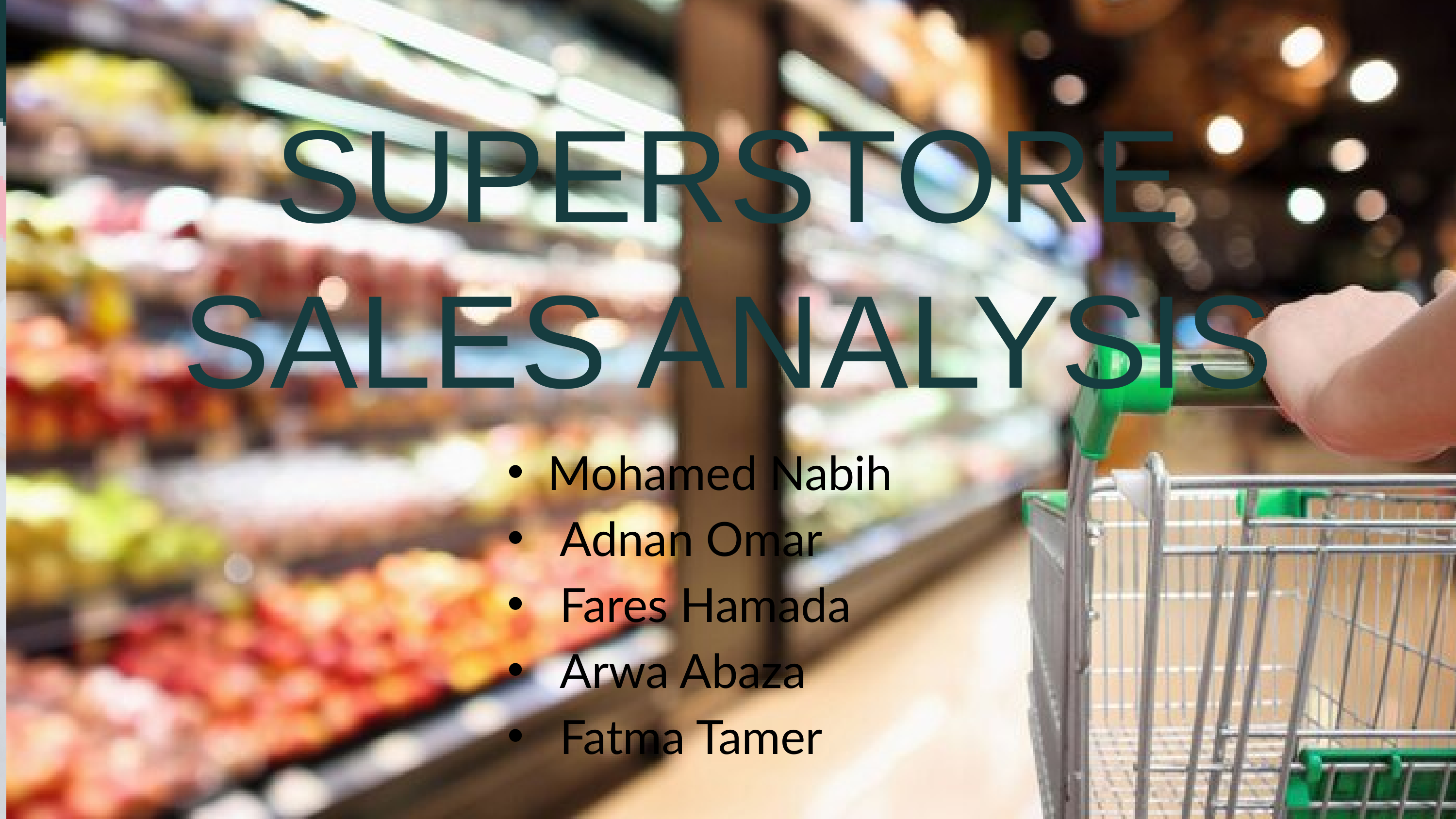

SUPERSTORE SALES ANALYSIS
Presentation

Mohamed Nabih
 Adnan Omar
 Fares Hamada
 Arwa Abaza
 Fatma Tamer